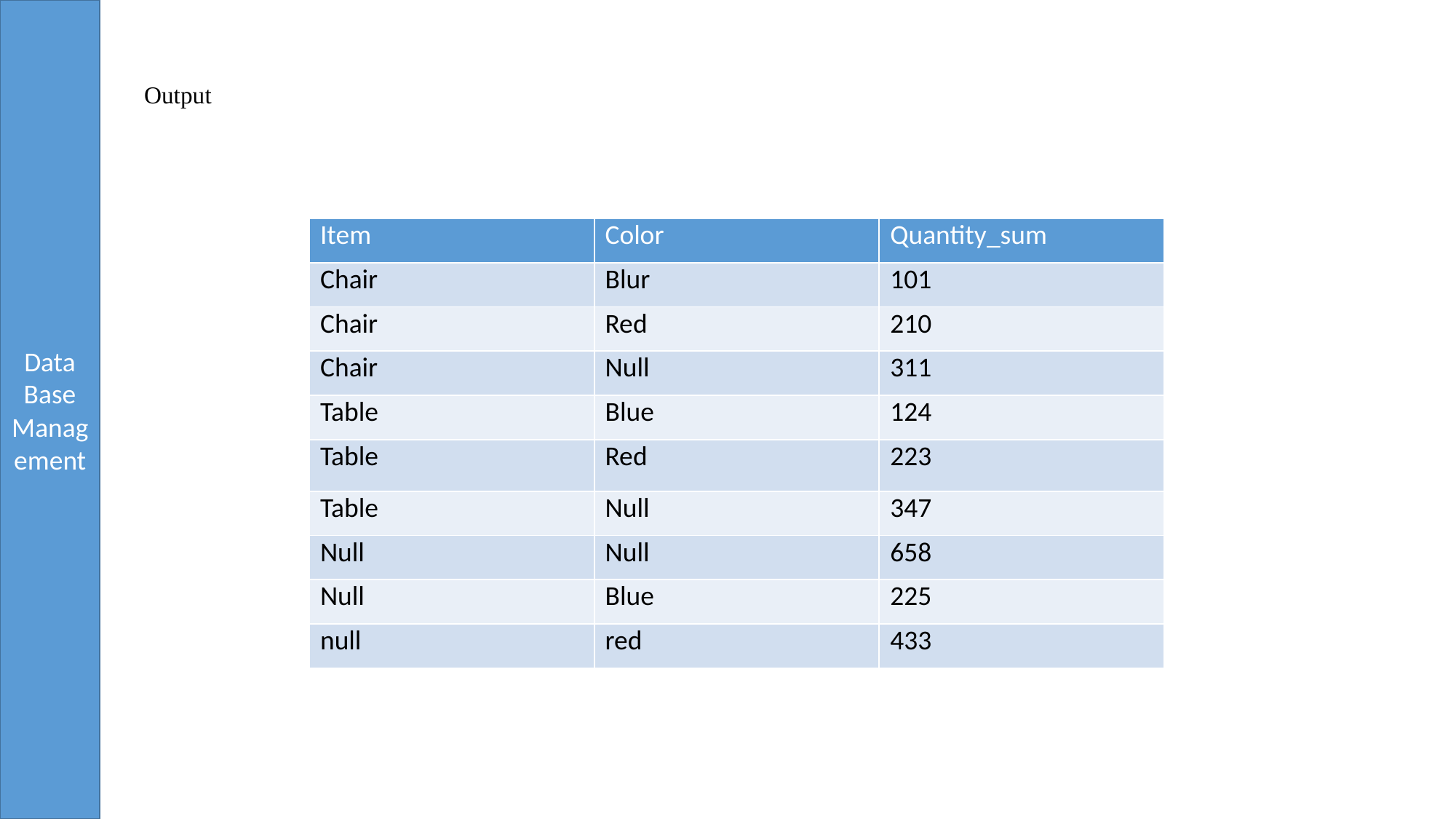

# Output
| Item | Color | Quantity\_sum |
| --- | --- | --- |
| Chair | Blur | 101 |
| Chair | Red | 210 |
| Chair | Null | 311 |
| Table | Blue | 124 |
| Table | Red | 223 |
| Table | Null | 347 |
| Null | Null | 658 |
| Null | Blue | 225 |
| null | red | 433 |